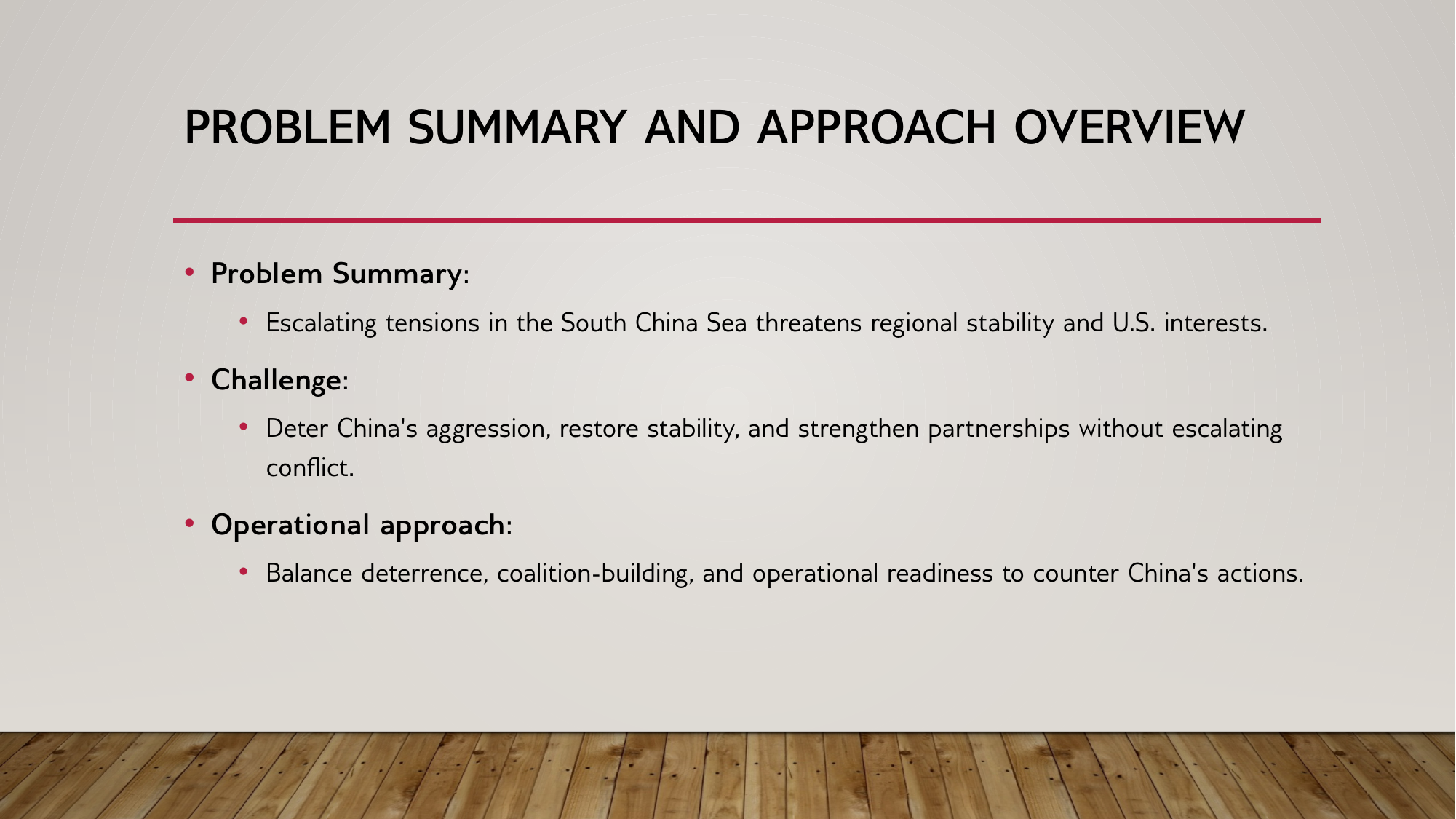

# Problem Summary and Approach Overview
Problem Summary:
Escalating tensions in the South China Sea threatens regional stability and U.S. interests.
Challenge:
Deter China's aggression, restore stability, and strengthen partnerships without escalating conflict.
Operational approach:
Balance deterrence, coalition-building, and operational readiness to counter China's actions.